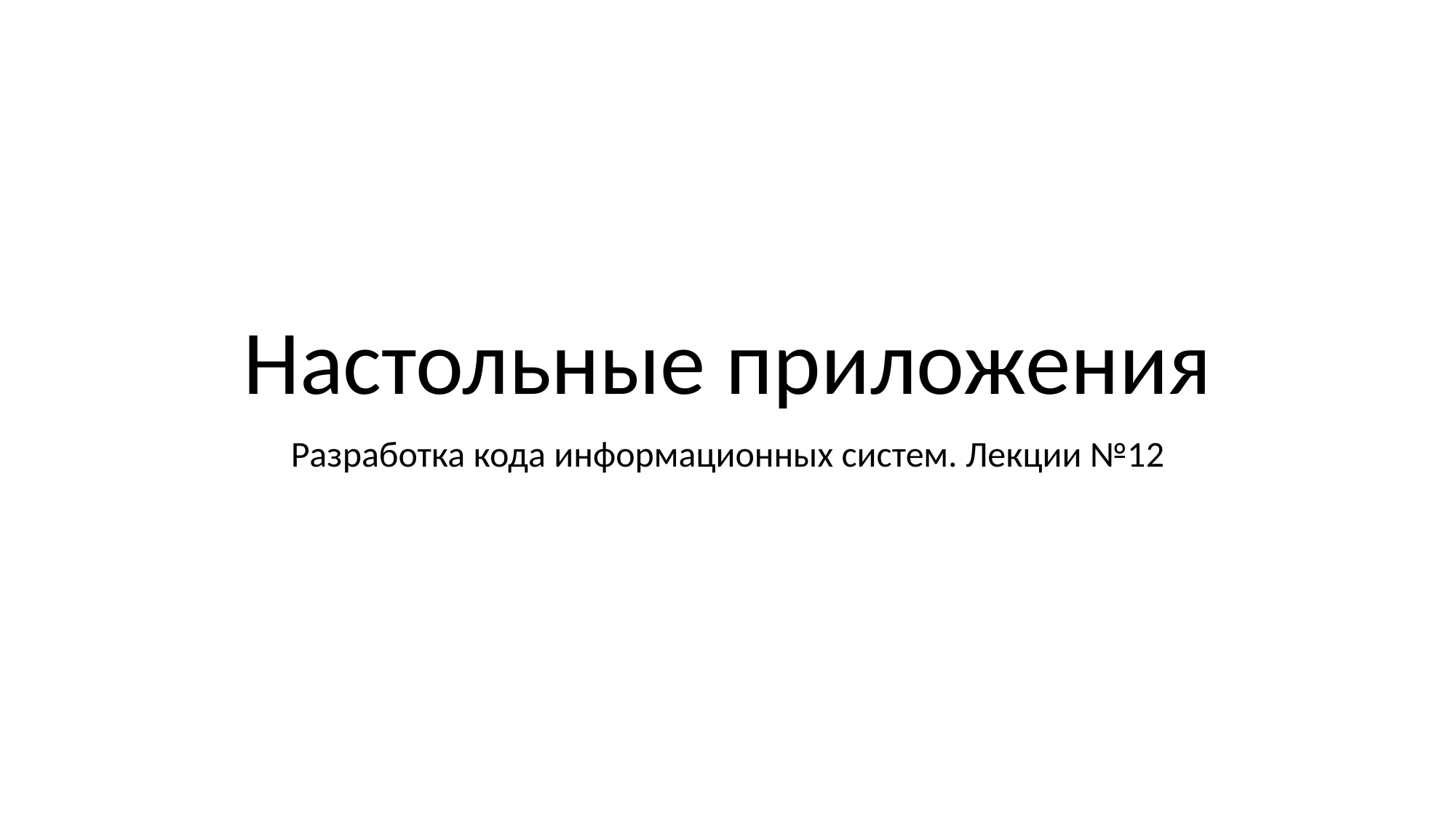

# Настольные приложения
Разработка кода информационных систем. Лекции №12